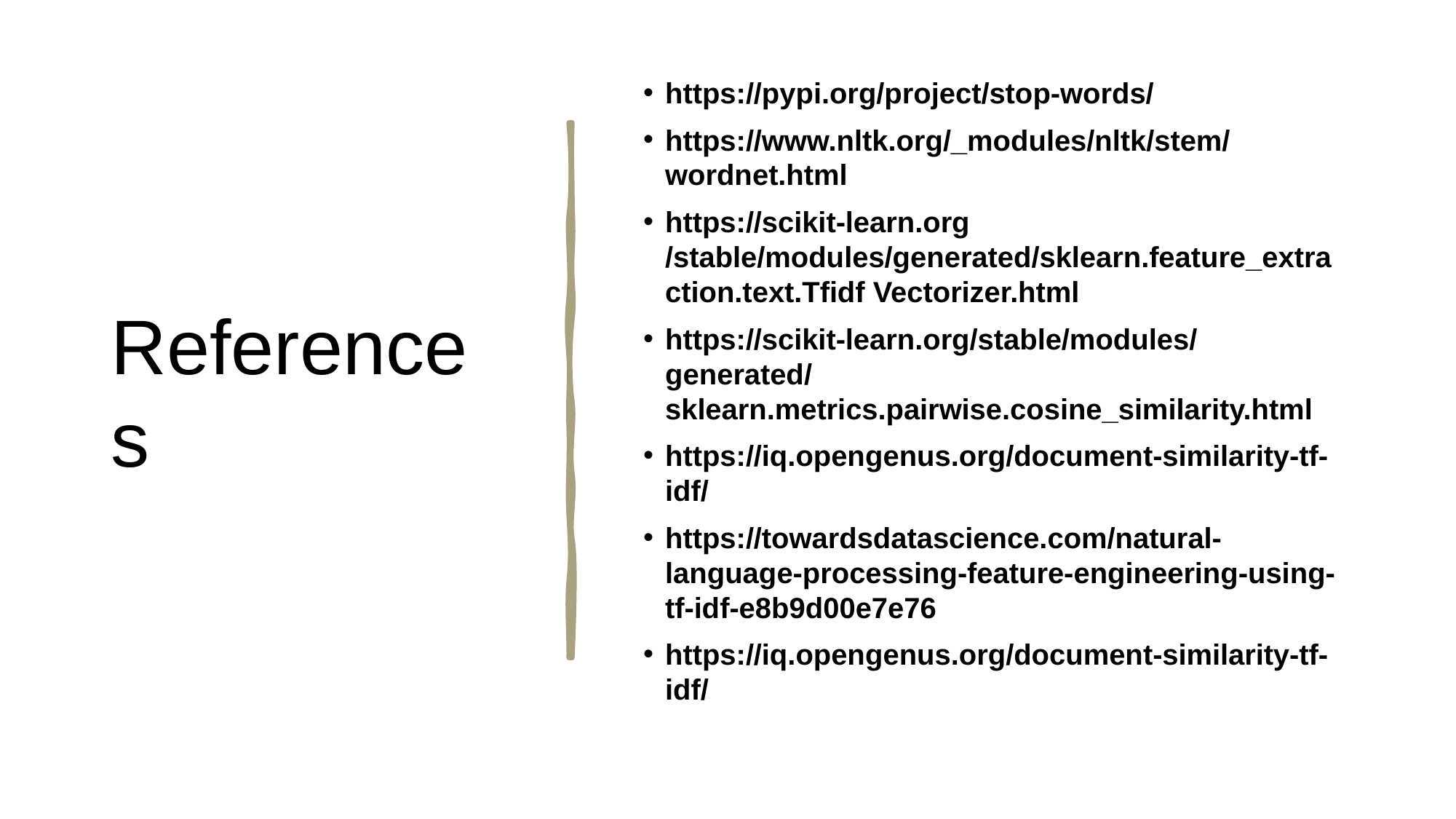

# References
https://pypi.org/project/stop-words/
https://www.nltk.org/_modules/nltk/stem/wordnet.html
https://scikit-learn.org /stable/modules/generated/sklearn.feature_extraction.text.Tfidf Vectorizer.html
https://scikit-learn.org/stable/modules/generated/sklearn.metrics.pairwise.cosine_similarity.html
https://iq.opengenus.org/document-similarity-tf-idf/
https://towardsdatascience.com/natural-language-processing-feature-engineering-using-tf-idf-e8b9d00e7e76
https://iq.opengenus.org/document-similarity-tf-idf/